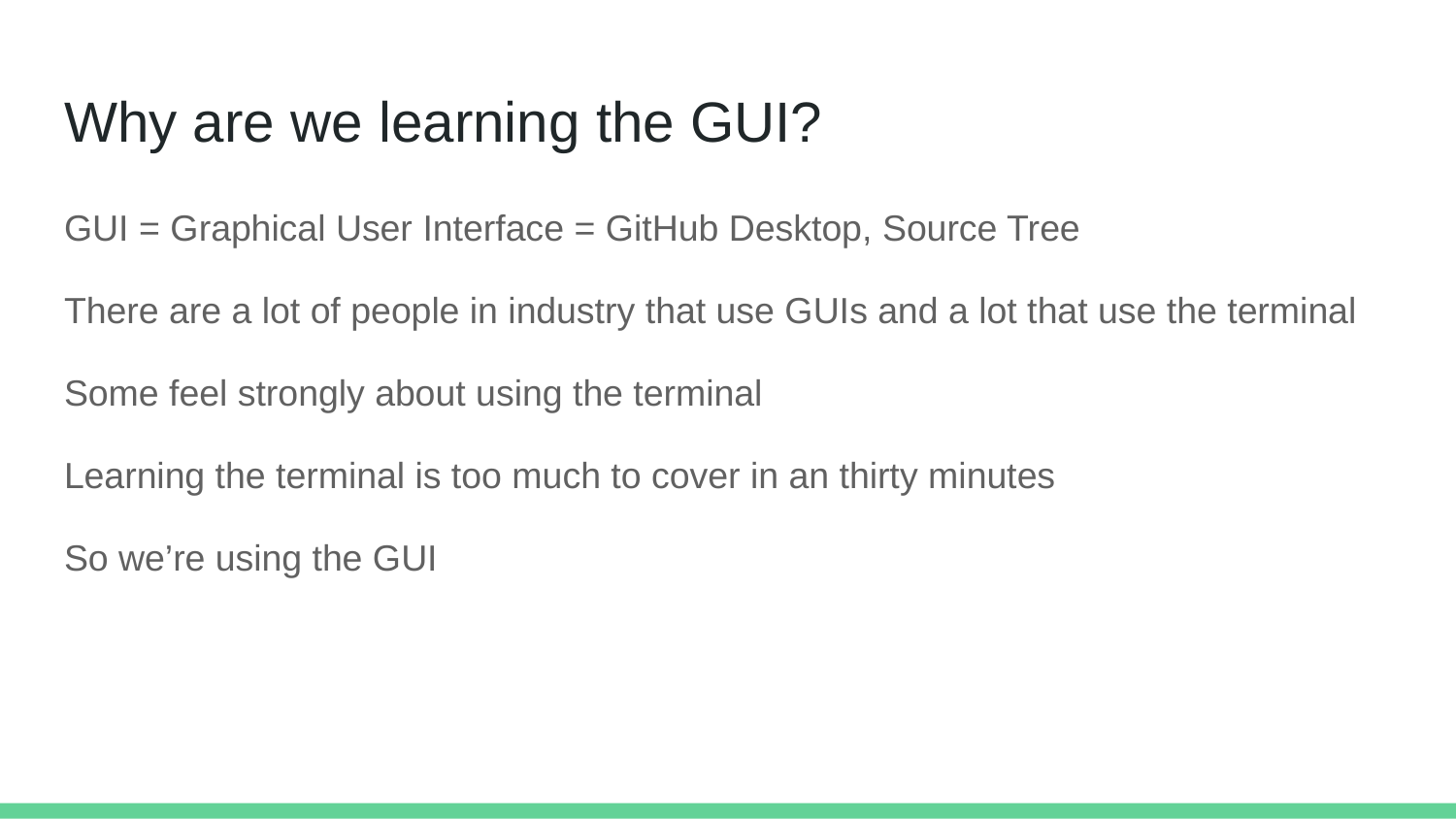

# Why are we learning the GUI?
GUI = Graphical User Interface = GitHub Desktop, Source Tree
There are a lot of people in industry that use GUIs and a lot that use the terminal
Some feel strongly about using the terminal
Learning the terminal is too much to cover in an thirty minutes
So we’re using the GUI